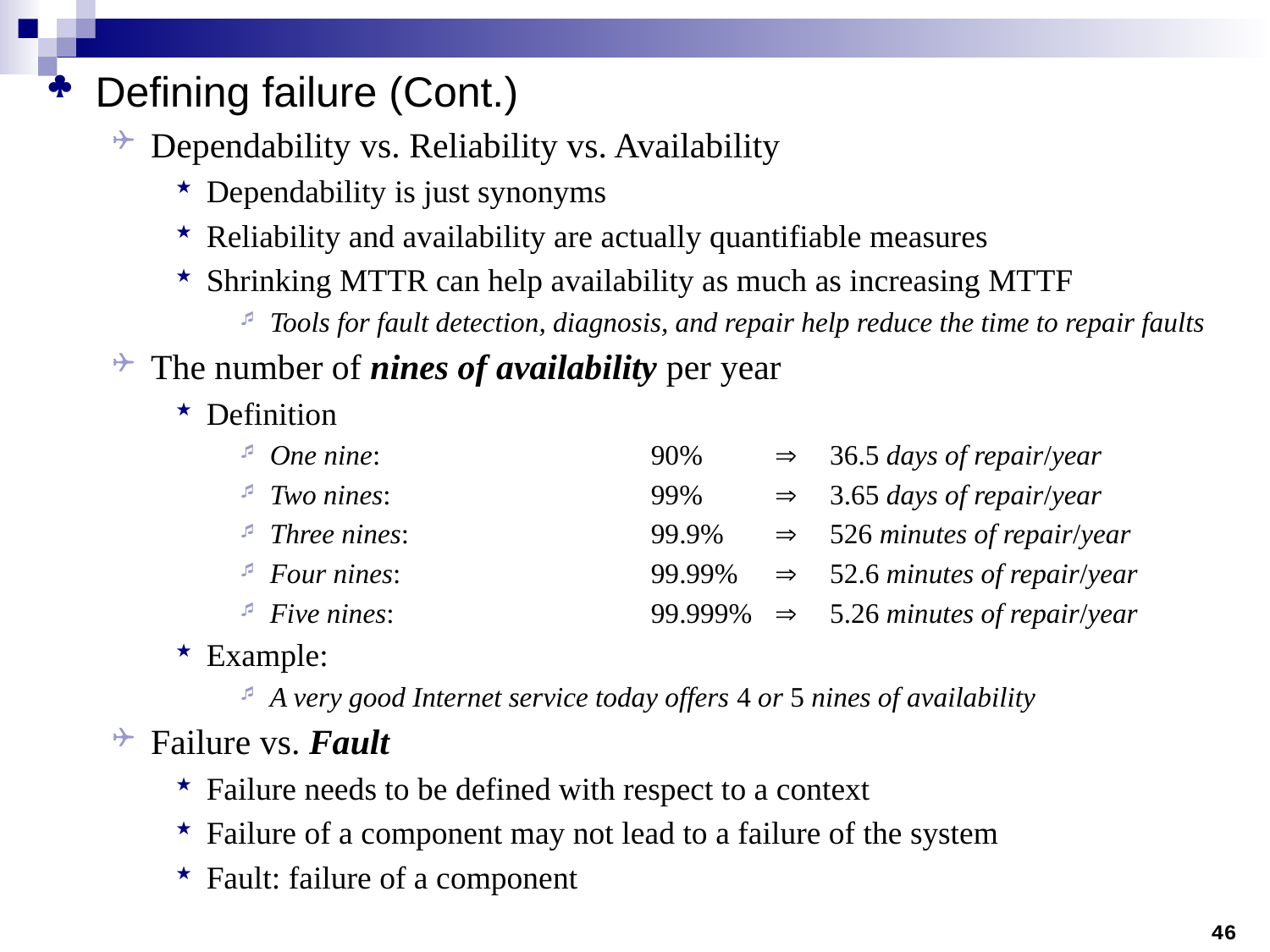

Defining failure (Cont.)
Dependability vs. Reliability vs. Availability
Dependability is just synonyms
Reliability and availability are actually quantifiable measures
Shrinking MTTR can help availability as much as increasing MTTF
Tools for fault detection, diagnosis, and repair help reduce the time to repair faults
The number of nines of availability per year
Definition
One nine: 	90%	⇒	36.5 days of repair/year
Two nines: 	99%	⇒	3.65 days of repair/year
Three nines: 	99.9%	⇒	526 minutes of repair/year
Four nines: 	99.99%	⇒	52.6 minutes of repair/year
Five nines: 	99.999%	⇒	5.26 minutes of repair/year
Example:
A very good Internet service today offers 4 or 5 nines of availability
Failure vs. Fault
Failure needs to be defined with respect to a context
Failure of a component may not lead to a failure of the system
Fault: failure of a component
46